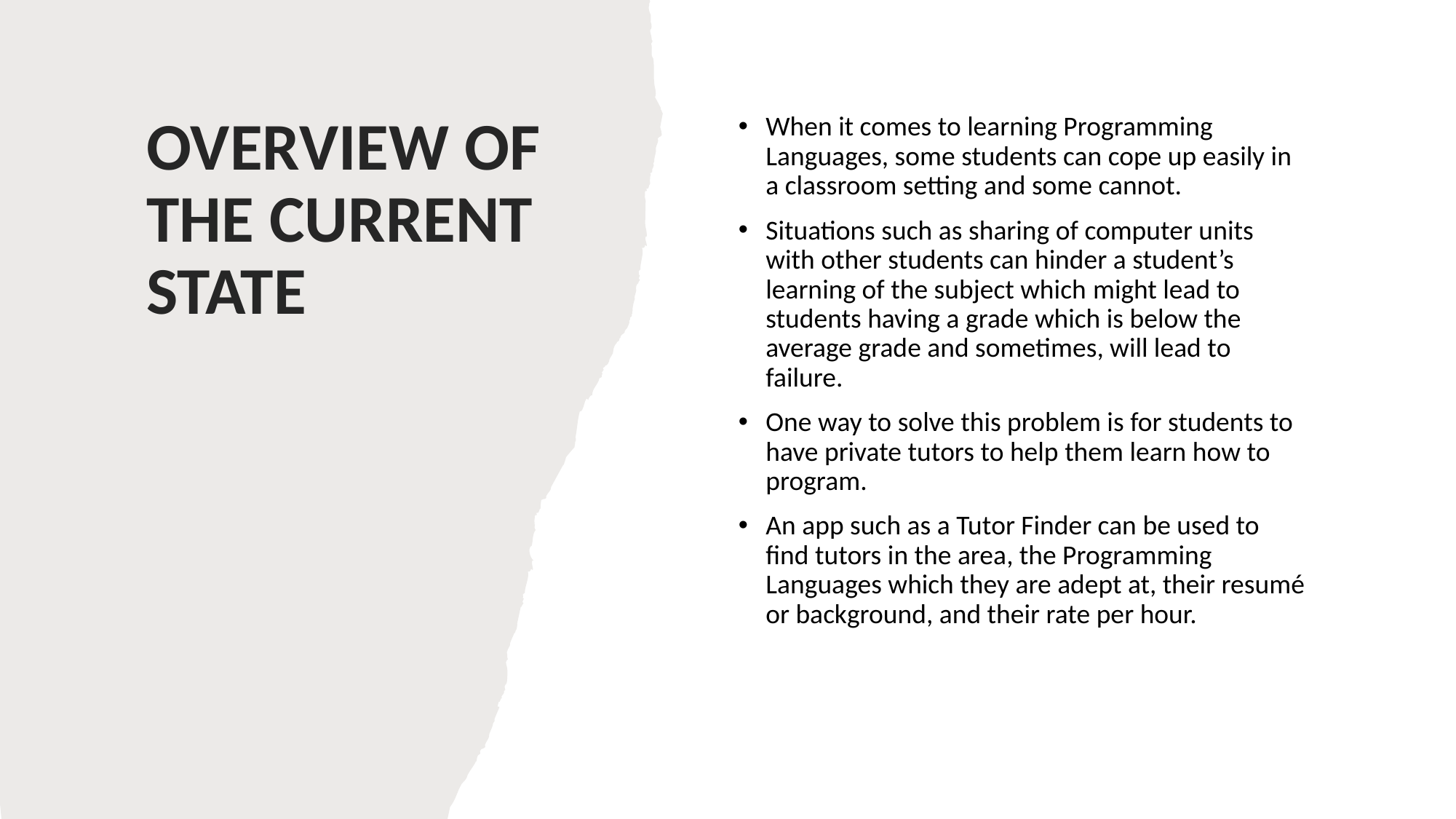

# OVERVIEW OF THE CURRENT STATE
When it comes to learning Programming Languages, some students can cope up easily in a classroom setting and some cannot.
Situations such as sharing of computer units with other students can hinder a student’s learning of the subject which might lead to students having a grade which is below the average grade and sometimes, will lead to failure.
One way to solve this problem is for students to have private tutors to help them learn how to program.
An app such as a Tutor Finder can be used to find tutors in the area, the Programming Languages which they are adept at, their resumé or background, and their rate per hour.